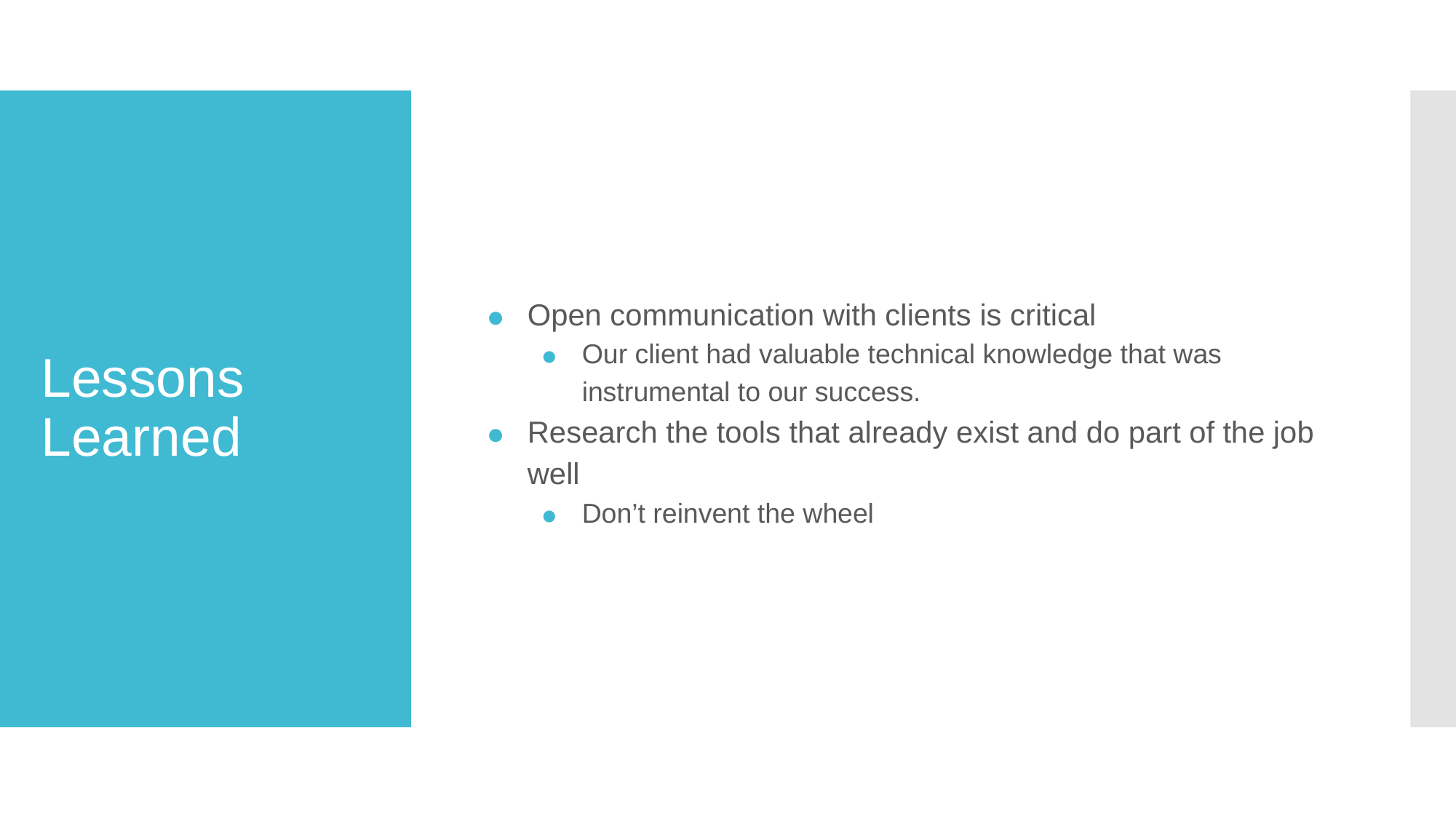

Open communication with clients is critical
Our client had valuable technical knowledge that was instrumental to our success.
Research the tools that already exist and do part of the job well
Don’t reinvent the wheel
# Lessons Learned